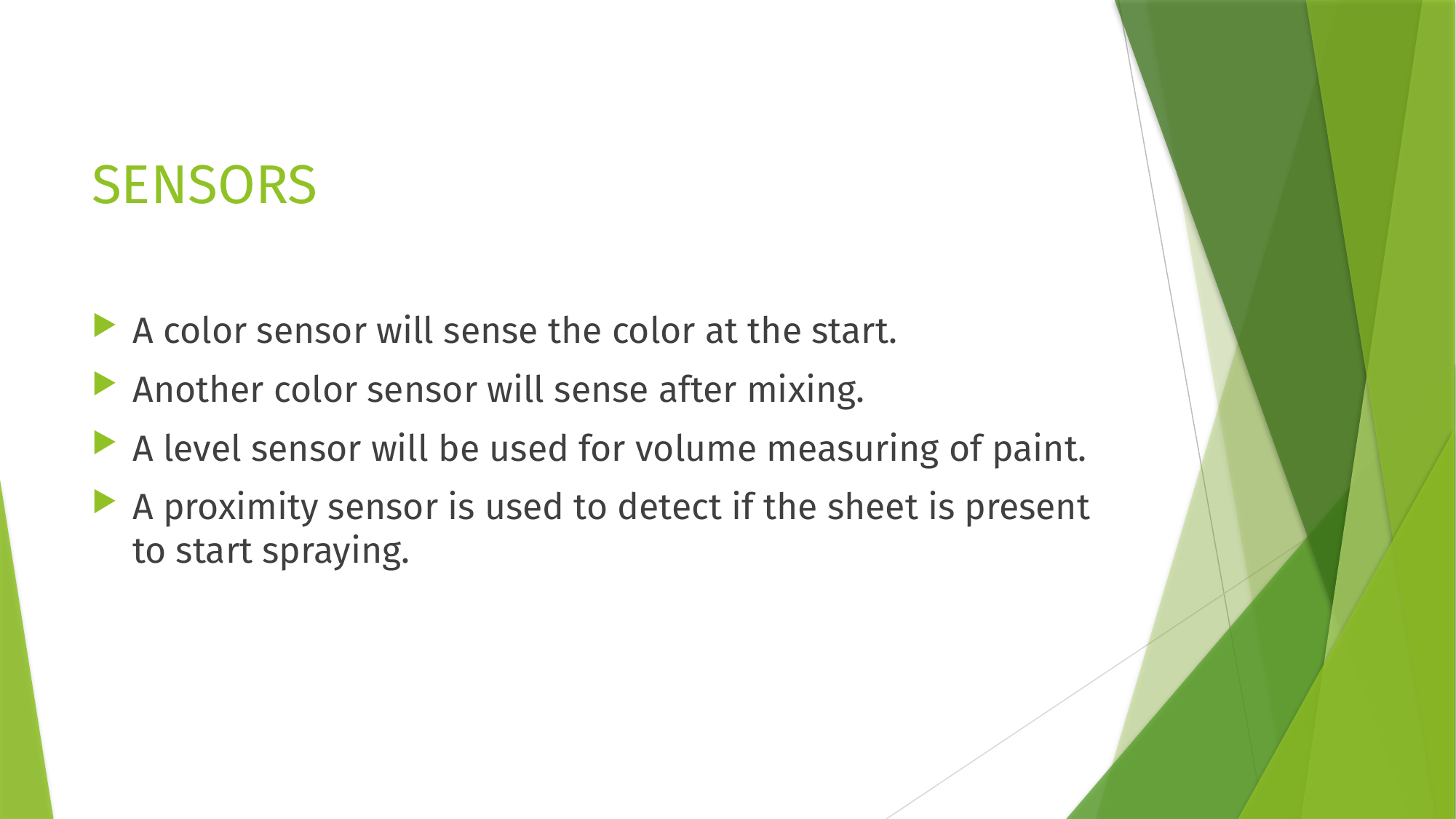

# SENSORS
A color sensor will sense the color at the start.
Another color sensor will sense after mixing.
A level sensor will be used for volume measuring of paint.
A proximity sensor is used to detect if the sheet is present to start spraying.